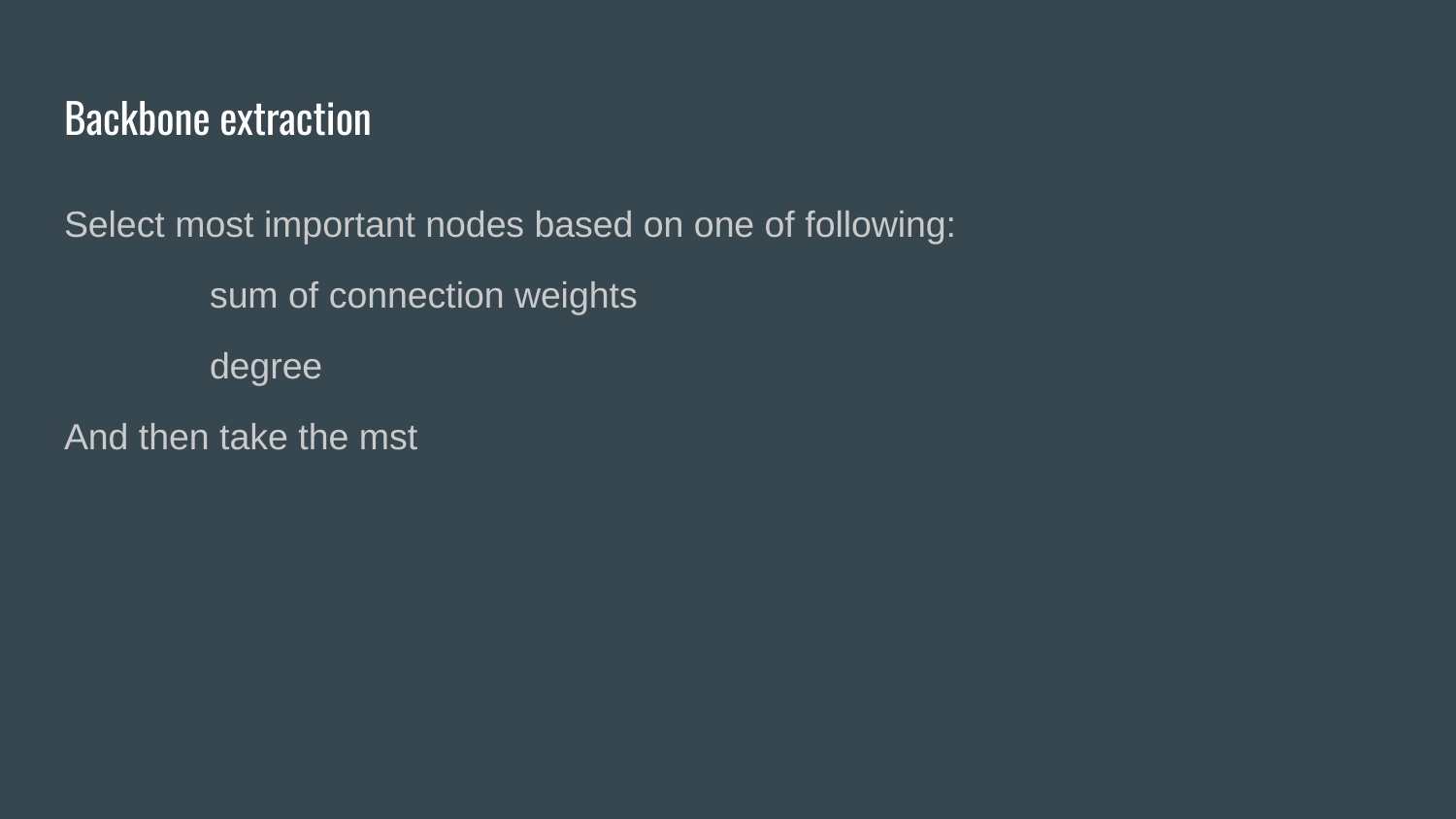

# Backbone extraction
Select most important nodes based on one of following:
	sum of connection weights
	degree
And then take the mst